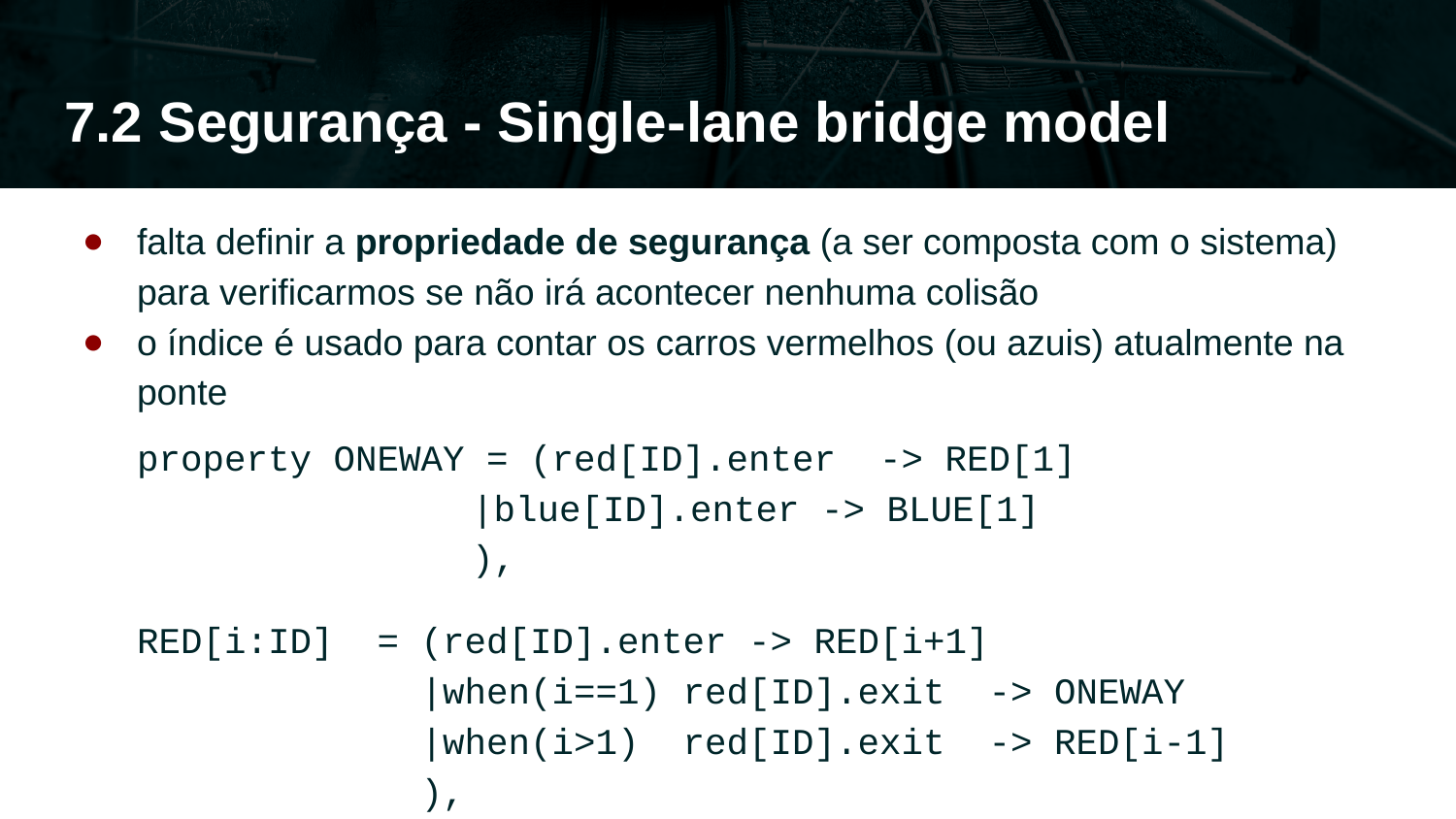

# 7.2 Segurança - Single-lane bridge model

falta definir a propriedade de segurança (a ser composta com o sistema) para verificarmos se não irá acontecer nenhuma colisão
o índice é usado para contar os carros vermelhos (ou azuis) atualmente na ponte
property ONEWAY = (red[ID].enter  -> RED[1]
		  |blue[ID].enter -> BLUE[1]
		  ),
RED[i:ID]  = (red[ID].enter -> RED[i+1]
             |when(i==1) red[ID].exit  -> ONEWAY
             |when(i>1)  red[ID].exit  -> RED[i-1]
             ),